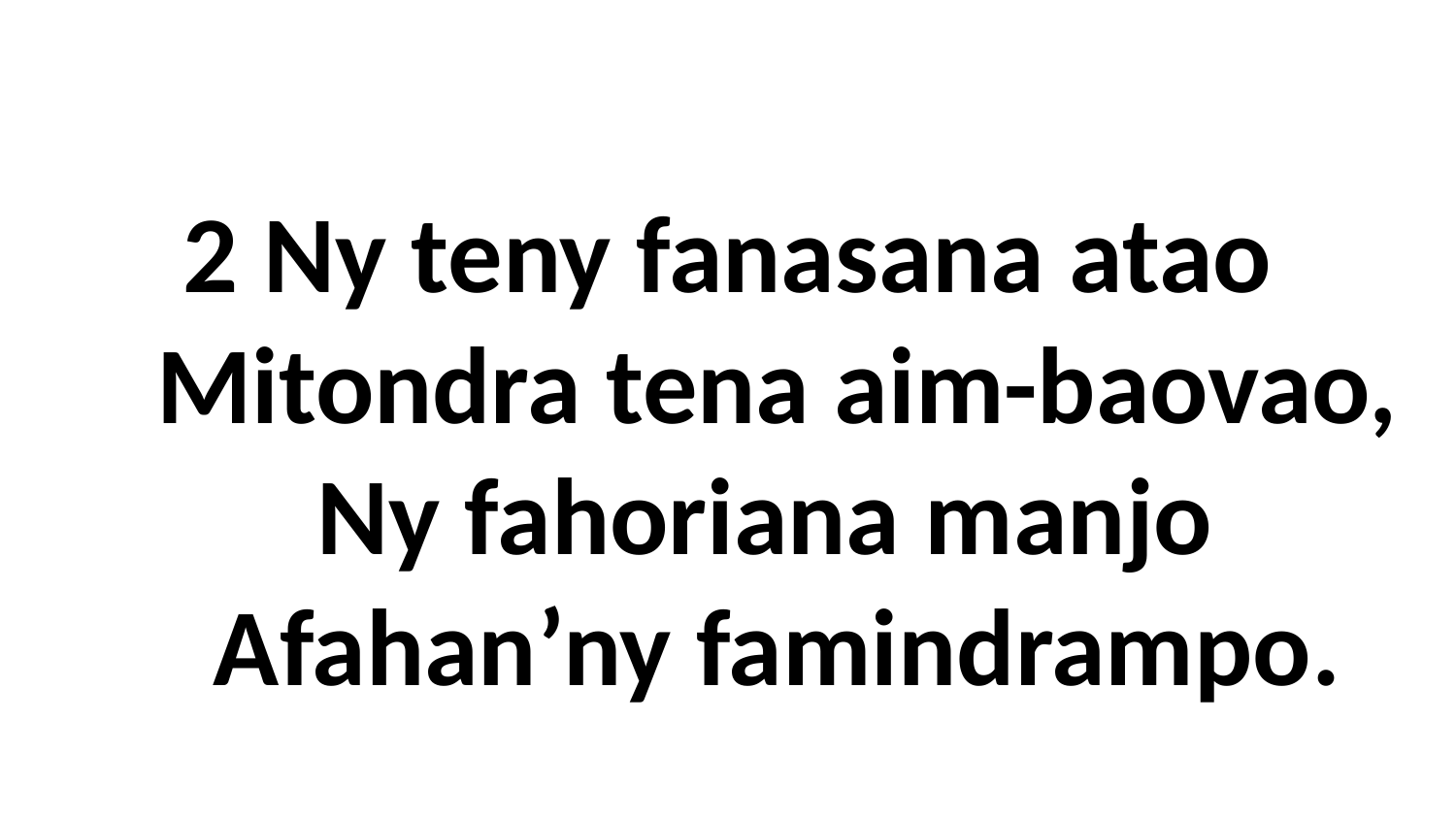

2 Ny teny fanasana atao
    Mitondra tena aim-baovao,
   Ny fahoriana manjo
    Afahan’ny famindrampo.